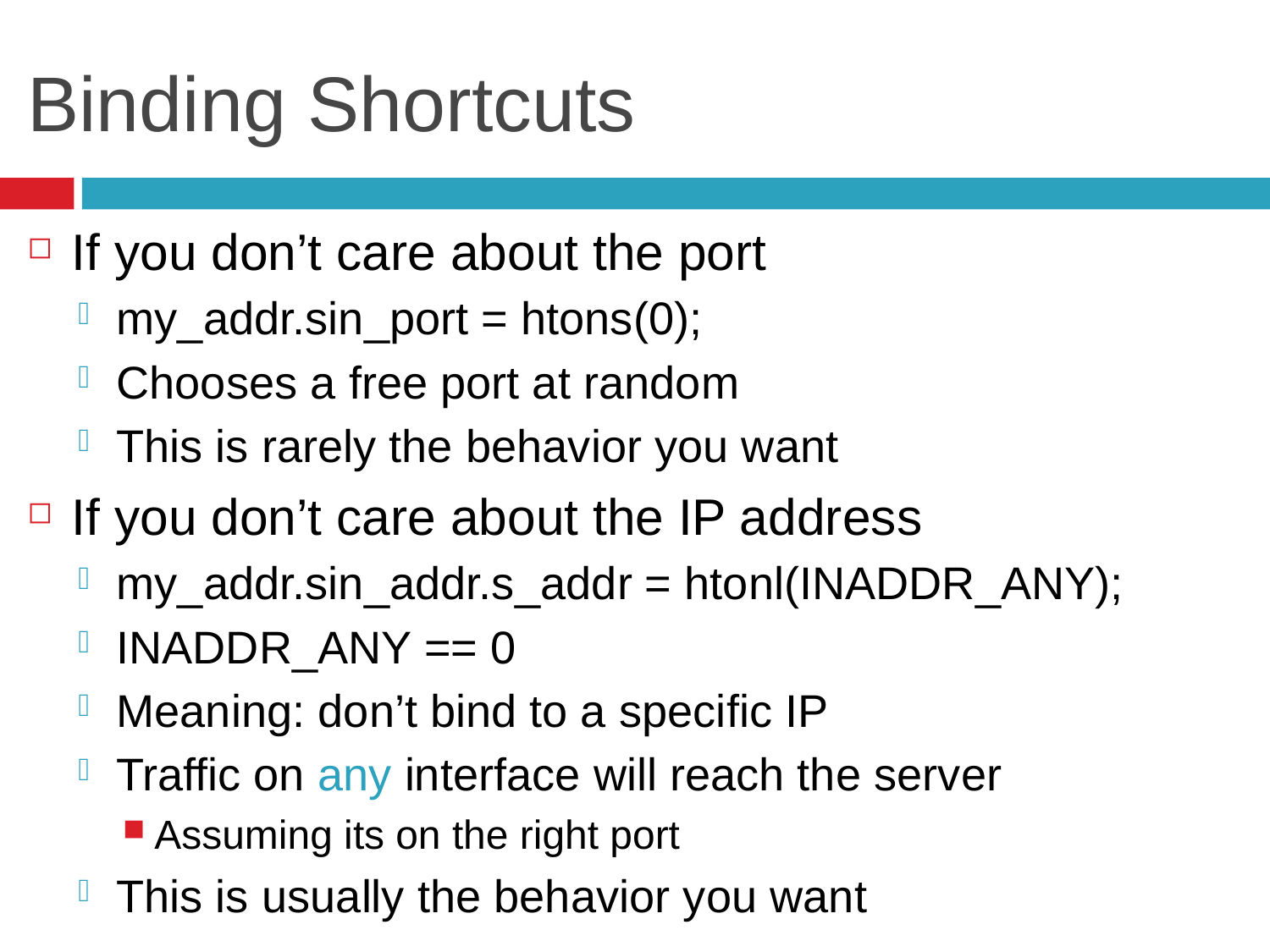

# Binding Shortcuts
16
If you don’t care about the port
my_addr.sin_port = htons(0);
Chooses a free port at random
This is rarely the behavior you want
If you don’t care about the IP address
my_addr.sin_addr.s_addr = htonl(INADDR_ANY);
INADDR_ANY == 0
Meaning: don’t bind to a specific IP
Traffic on any interface will reach the server
Assuming its on the right port
This is usually the behavior you want